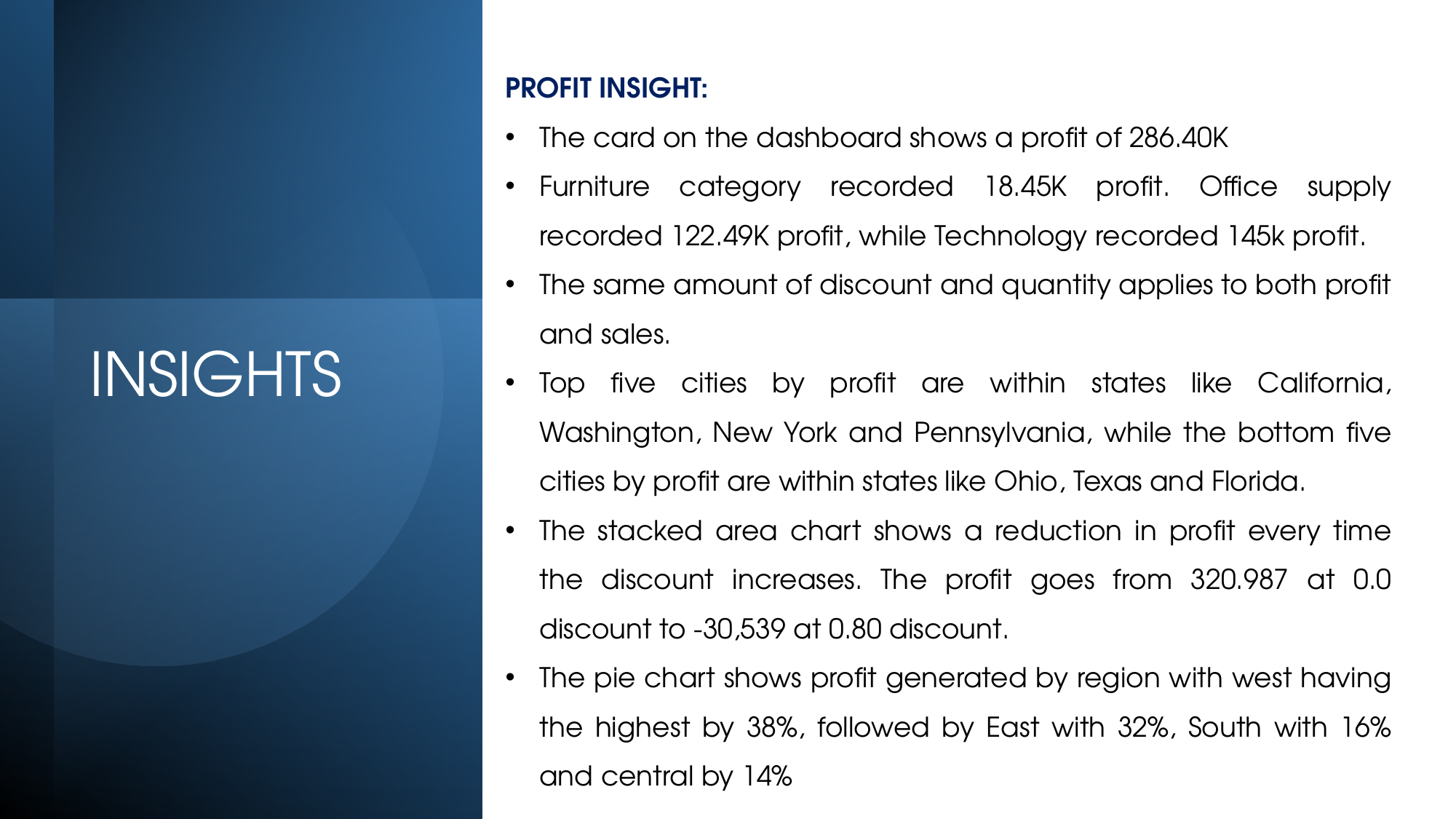

PROFIT INSIGHT:
The card on the dashboard shows a profit of 286.40K
Furniture category recorded 18.45K profit. Office supply recorded 122.49K profit, while Technology recorded 145k profit.
The same amount of discount and quantity applies to both profit and sales.
Top five cities by profit are within states like California, Washington, New York and Pennsylvania, while the bottom five cities by profit are within states like Ohio, Texas and Florida.
The stacked area chart shows a reduction in profit every time the discount increases. The profit goes from 320.987 at 0.0 discount to -30,539 at 0.80 discount.
The pie chart shows profit generated by region with west having the highest by 38%, followed by East with 32%, South with 16% and central by 14%

# INSIGHTS